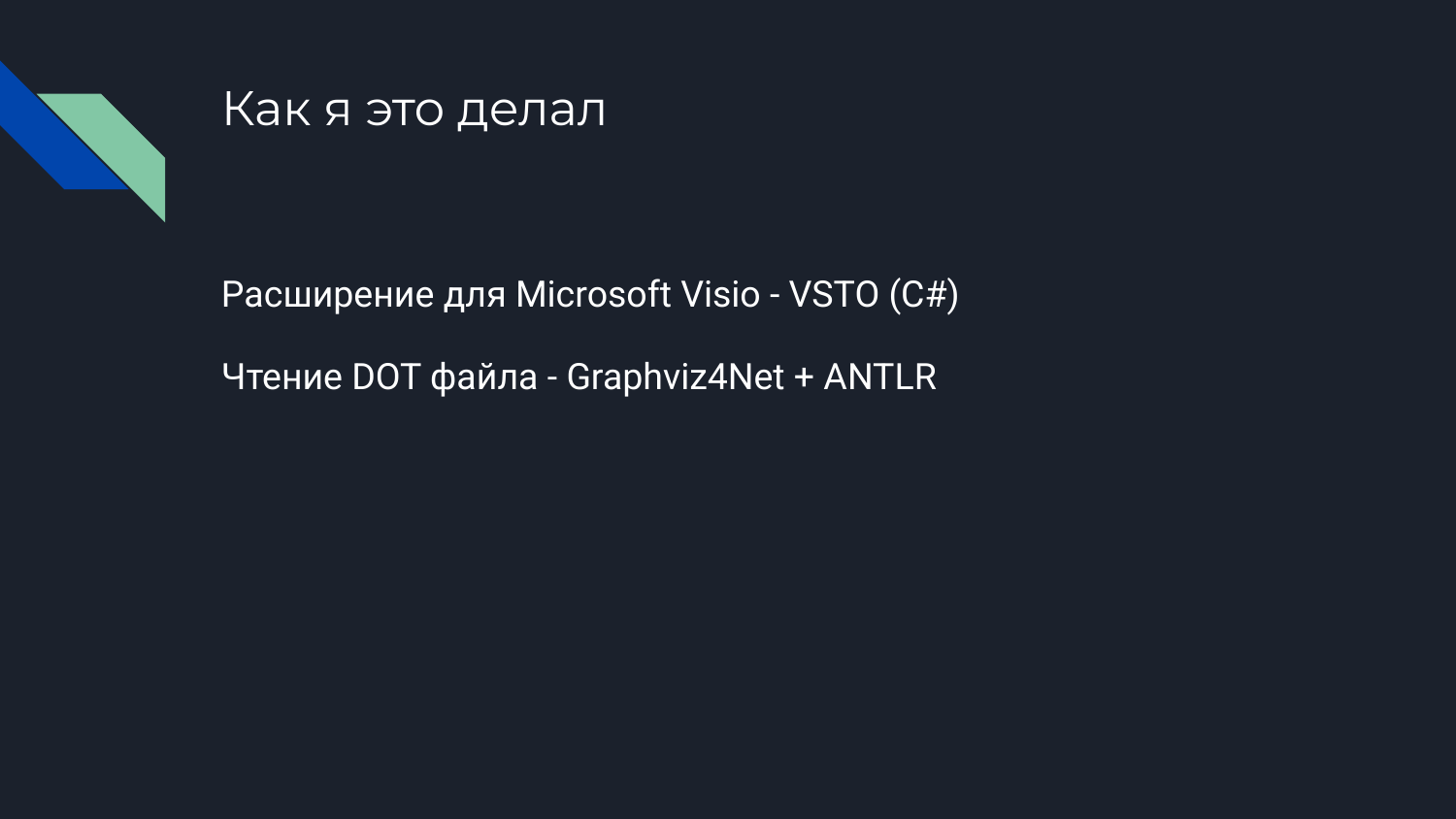

# Как я это делал
Расширение для Microsoft Visio - VSTO (C#)
Чтение DOT файла - Graphviz4Net + ANTLR